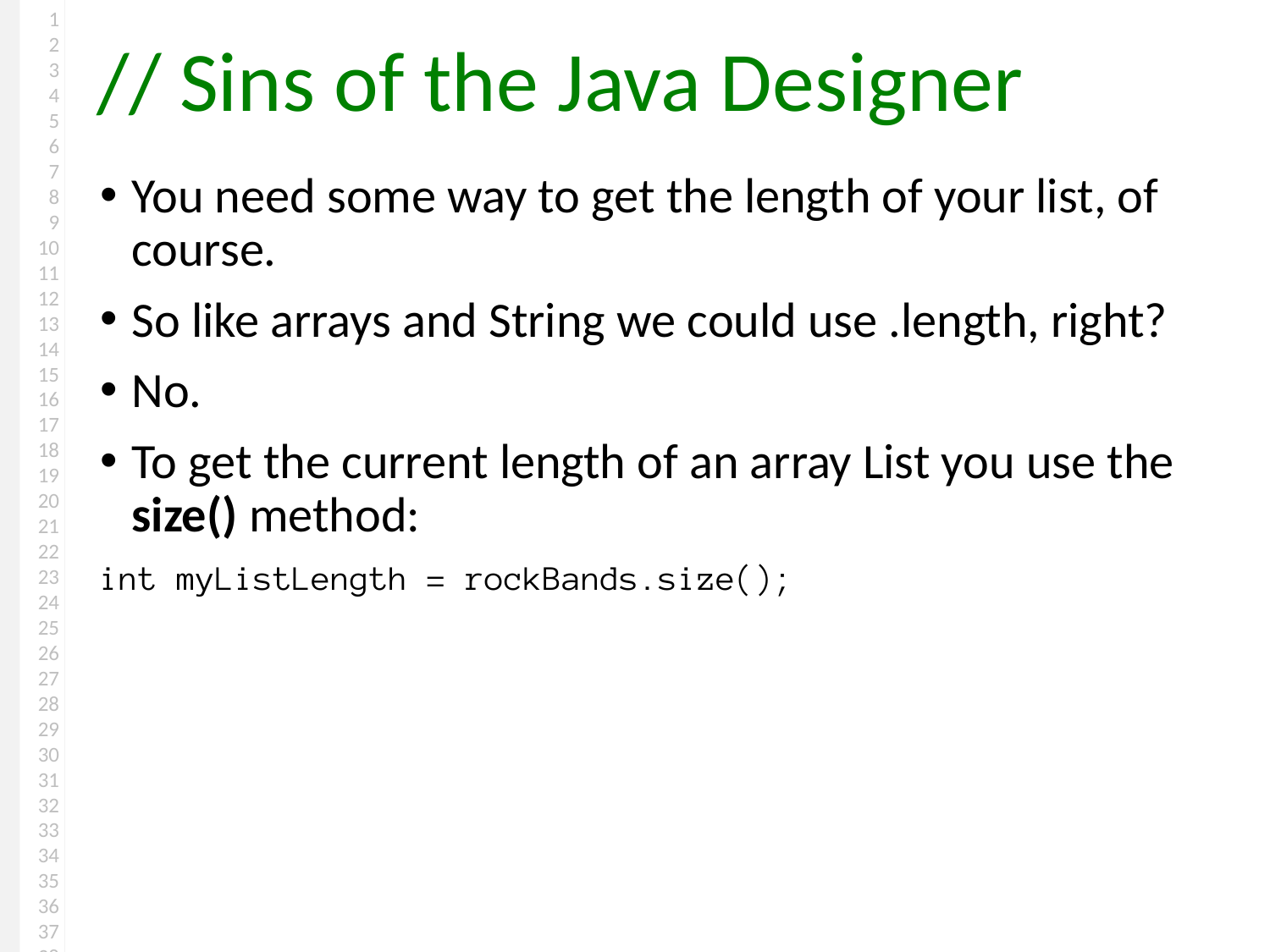

# Sins of the Java Designer
You need some way to get the length of your list, of course.
So like arrays and String we could use .length, right?
No.
To get the current length of an array List you use the size() method:
int myListLength = rockBands.size();